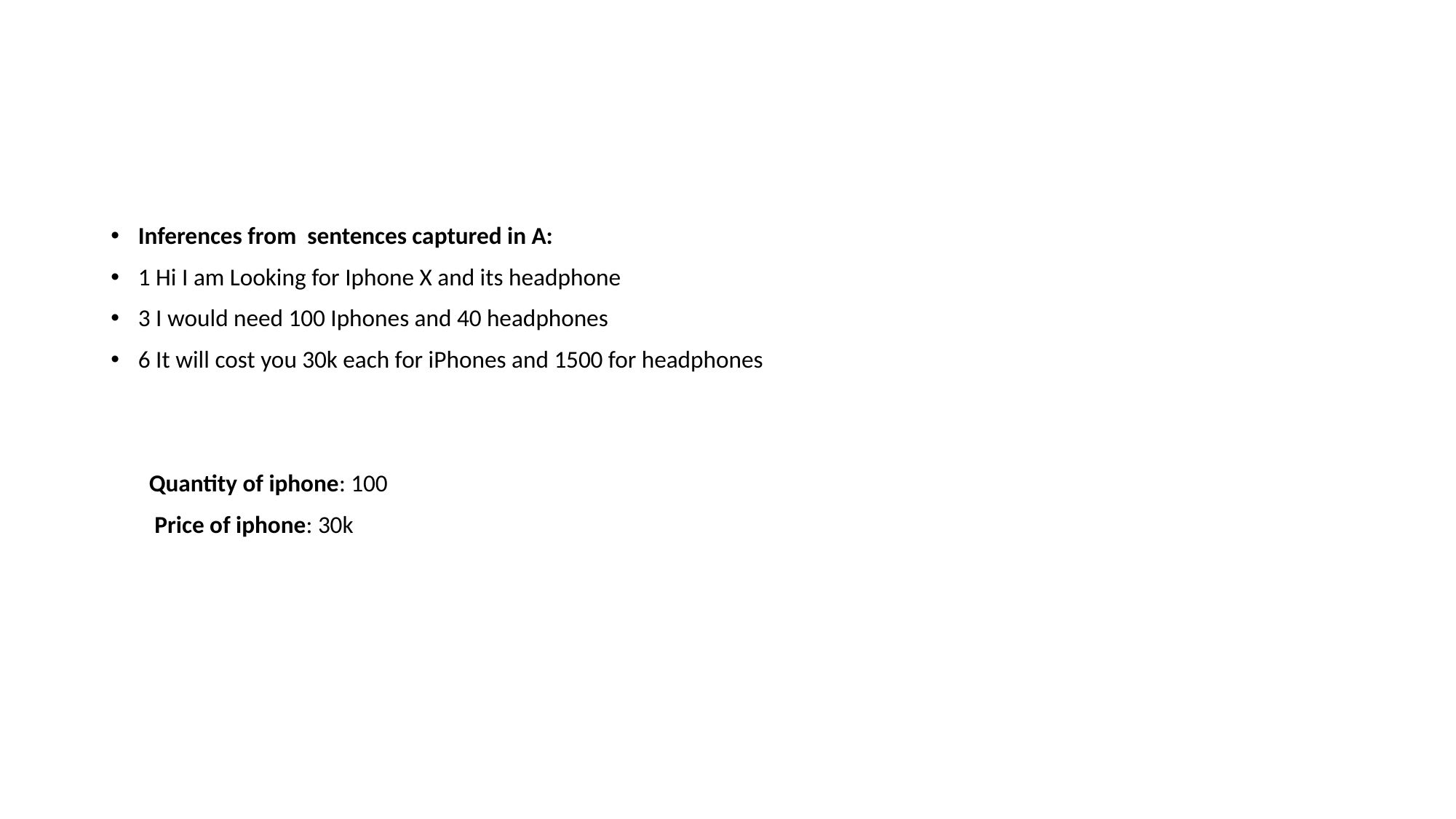

#
Inferences from  sentences captured in A:
1 Hi I am Looking for Iphone X and its headphone
3 I would need 100 Iphones and 40 headphones
6 It will cost you 30k each for iPhones and 1500 for headphones

       Quantity of iphone: 100
        Price of iphone: 30k